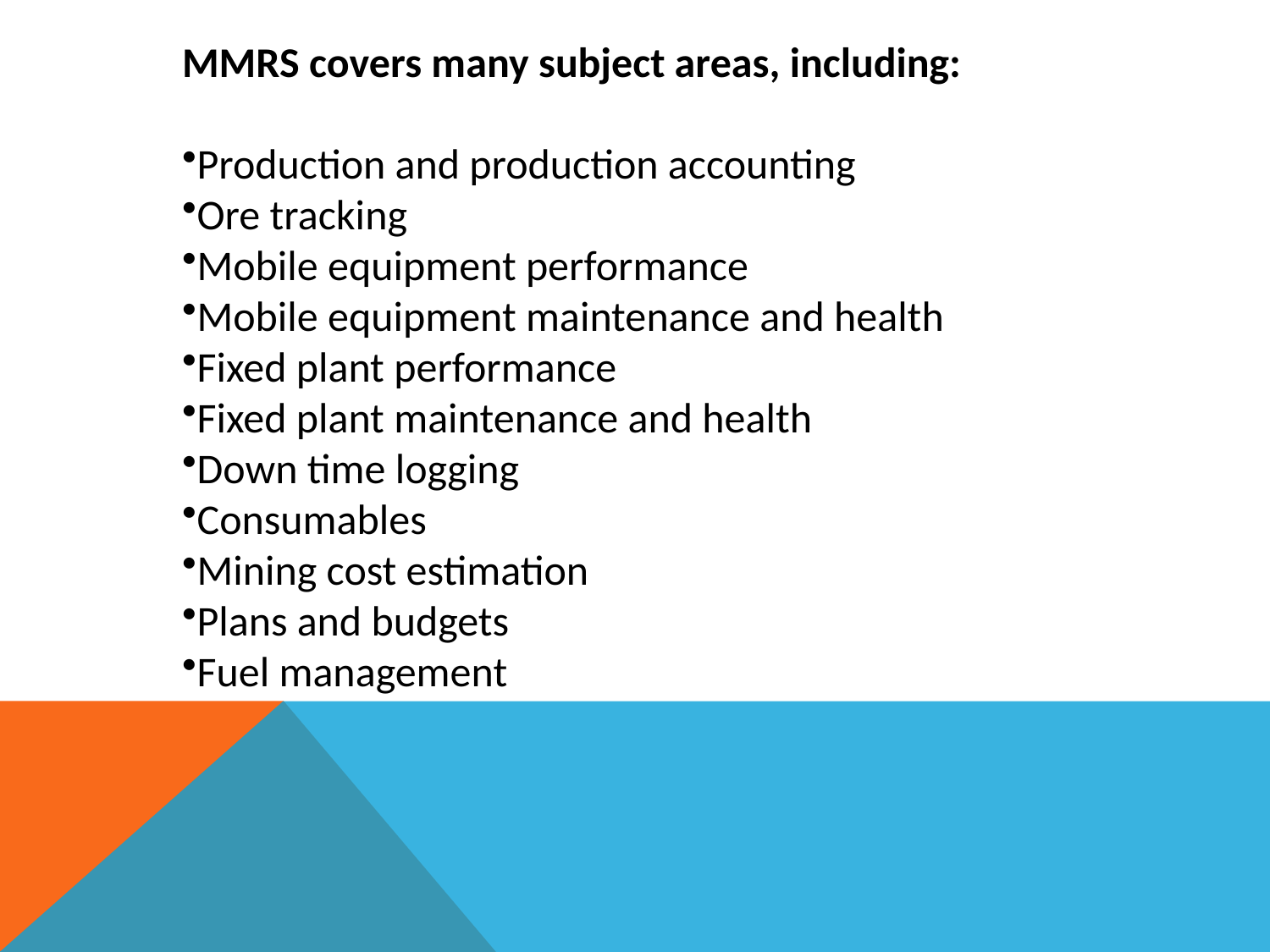

MMRS covers many subject areas, including:

Production and production accounting
Ore tracking
Mobile equipment performance
Mobile equipment maintenance and health
Fixed plant performance
Fixed plant maintenance and health
Down time logging
Consumables
Mining cost estimation
Plans and budgets
Fuel management